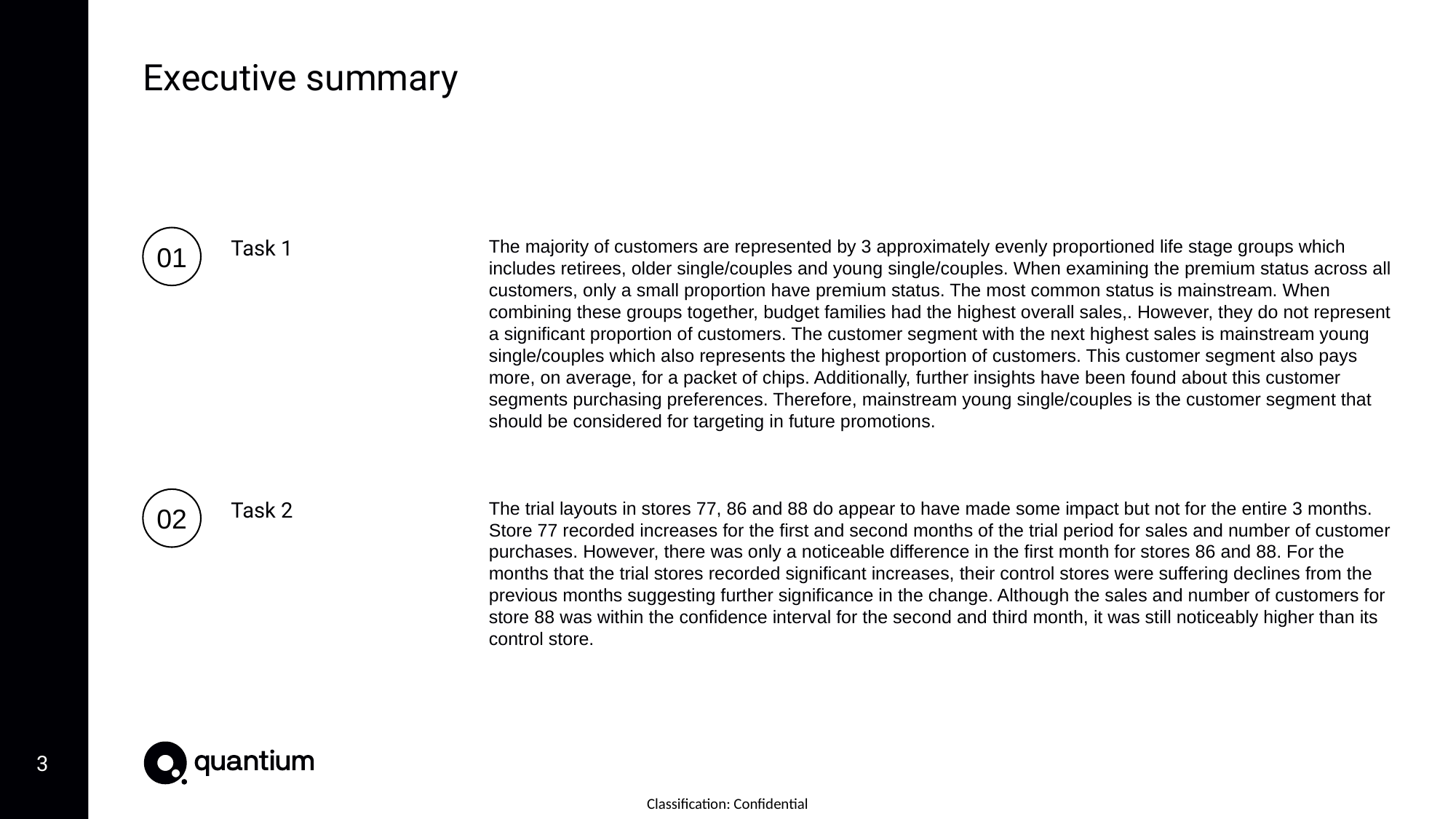

Executive summary
01
Task 1
The majority of customers are represented by 3 approximately evenly proportioned life stage groups which includes retirees, older single/couples and young single/couples. When examining the premium status across all customers, only a small proportion have premium status. The most common status is mainstream. When combining these groups together, budget families had the highest overall sales,. However, they do not represent a significant proportion of customers. The customer segment with the next highest sales is mainstream young single/couples which also represents the highest proportion of customers. This customer segment also pays more, on average, for a packet of chips. Additionally, further insights have been found about this customer segments purchasing preferences. Therefore, mainstream young single/couples is the customer segment that should be considered for targeting in future promotions.

02
Task 2
The trial layouts in stores 77, 86 and 88 do appear to have made some impact but not for the entire 3 months. Store 77 recorded increases for the first and second months of the trial period for sales and number of customer purchases. However, there was only a noticeable difference in the first month for stores 86 and 88. For the months that the trial stores recorded significant increases, their control stores were suffering declines from the previous months suggesting further significance in the change. Although the sales and number of customers for store 88 was within the confidence interval for the second and third month, it was still noticeably higher than its control store.